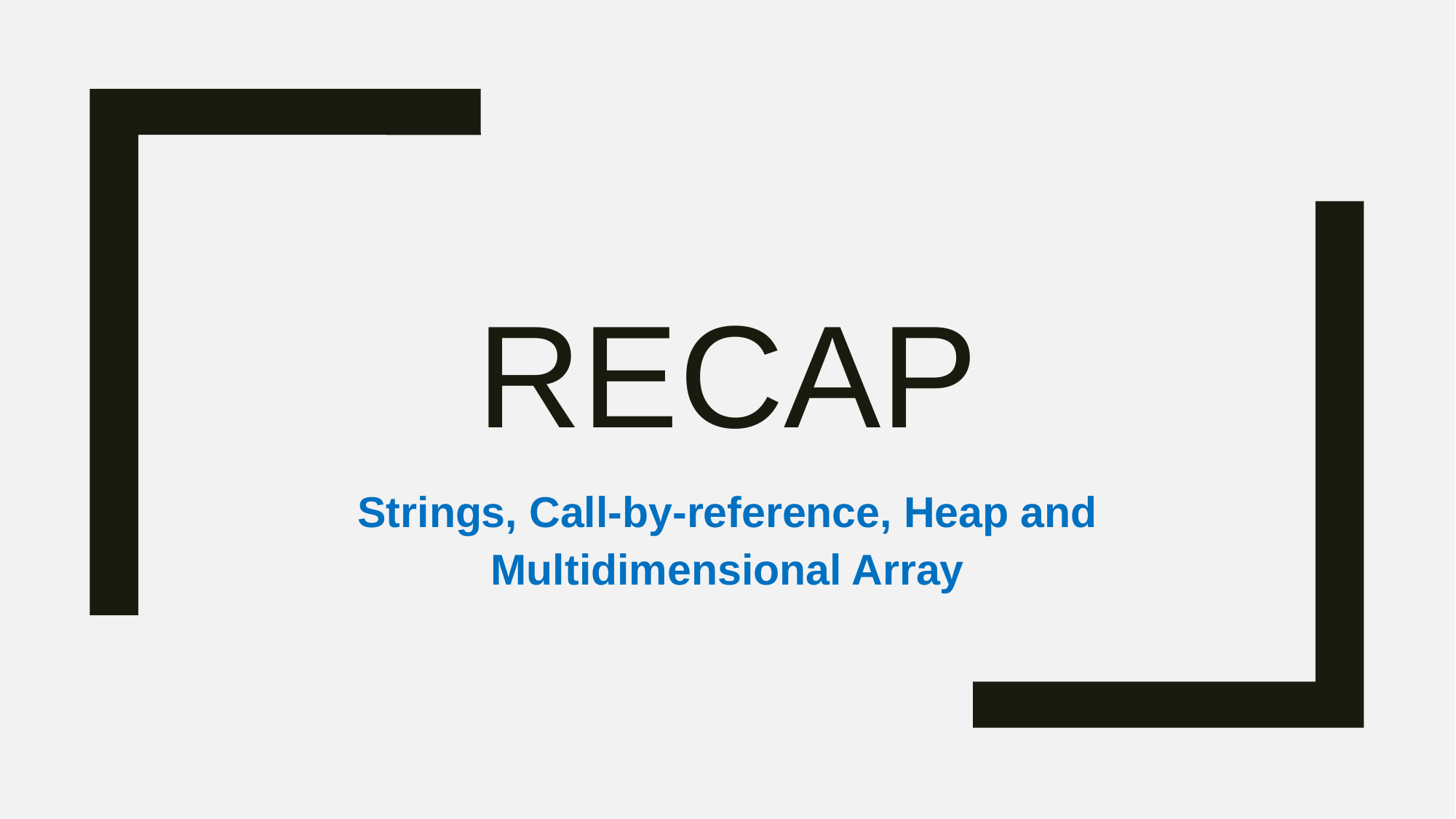

# recap

Strings, Call-by-reference, Heap and Multidimensional Array